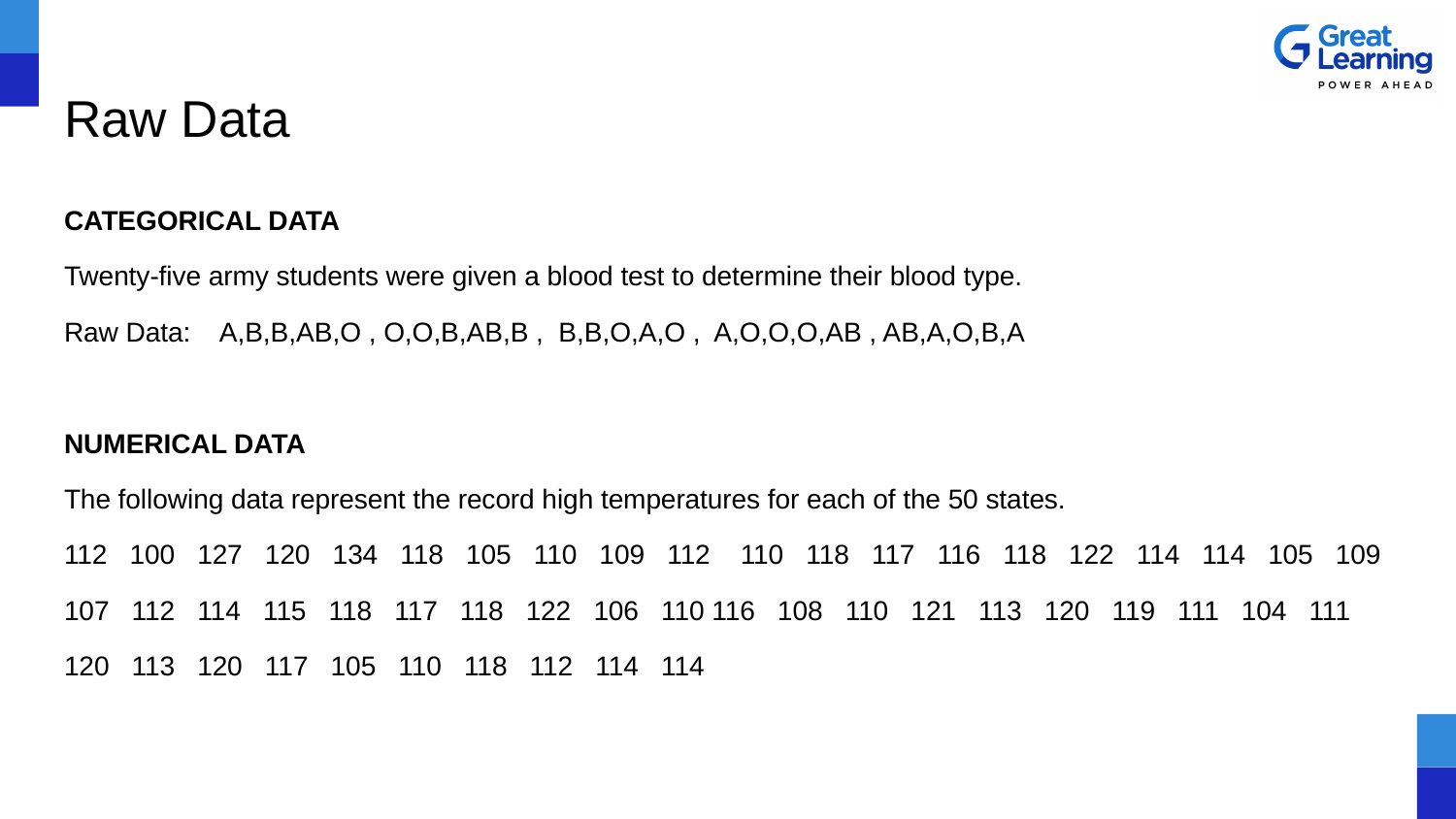

# Raw Data
CATEGORICAL DATA
Twenty-five army students were given a blood test to determine their blood type.
Raw Data:    A,B,B,AB,O , O,O,B,AB,B ,  B,B,O,A,O ,  A,O,O,O,AB , AB,A,O,B,A

NUMERICAL DATA
The following data represent the record high temperatures for each of the 50 states.
112   100   127   120   134   118   105   110   109   112    110   118   117   116   118   122   114   114   105   109
107   112   114   115   118   117   118   122   106   110 116   108   110   121   113   120   119   111   104   111
120   113   120   117   105   110   118   112   114   114